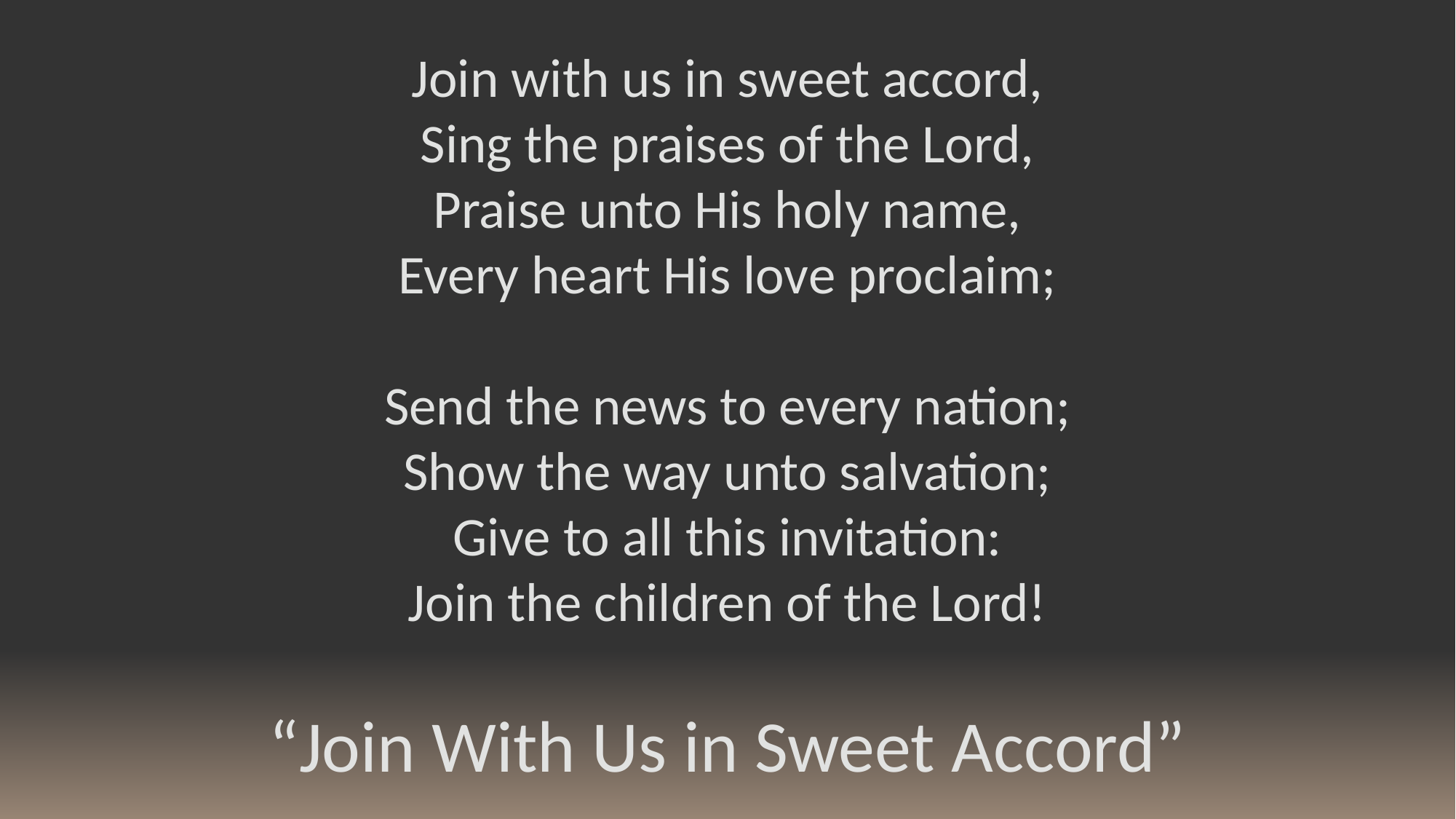

Join with us in sweet accord,
Sing the praises of the Lord,
Praise unto His holy name,
Every heart His love proclaim;

Send the news to every nation;
Show the way unto salvation;
Give to all this invitation:
Join the children of the Lord!

“Join With Us in Sweet Accord”